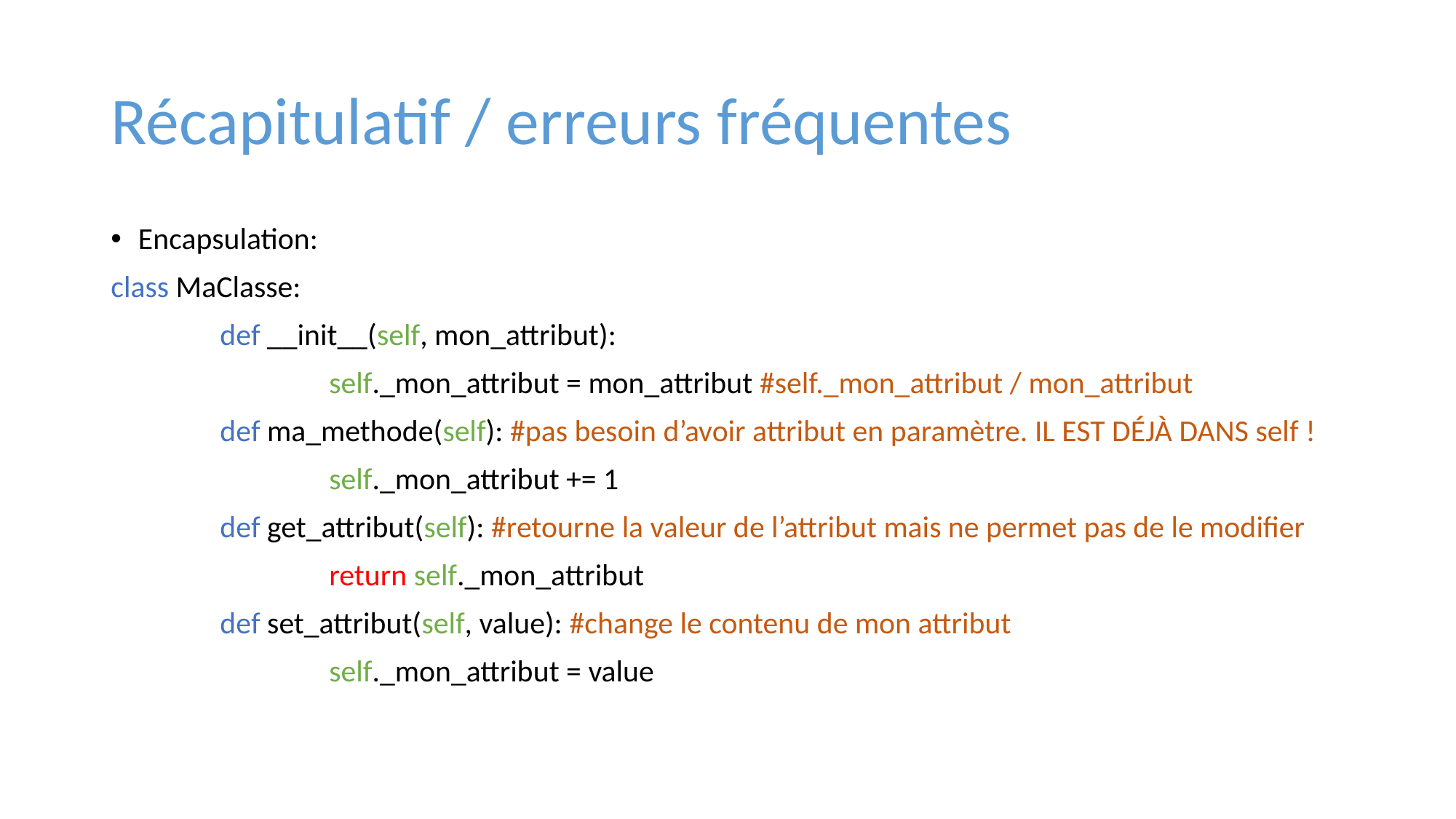

# Récapitulatif / erreurs fréquentes
Encapsulation:
class MaClasse:
	def __init__(self, mon_attribut):
		self._mon_attribut = mon_attribut #self._mon_attribut / mon_attribut
	def ma_methode(self): #pas besoin d’avoir attribut en paramètre. IL EST DÉJÀ DANS self !
		self._mon_attribut += 1
	def get_attribut(self): #retourne la valeur de l’attribut mais ne permet pas de le modifier
		return self._mon_attribut
	def set_attribut(self, value): #change le contenu de mon attribut
		self._mon_attribut = value